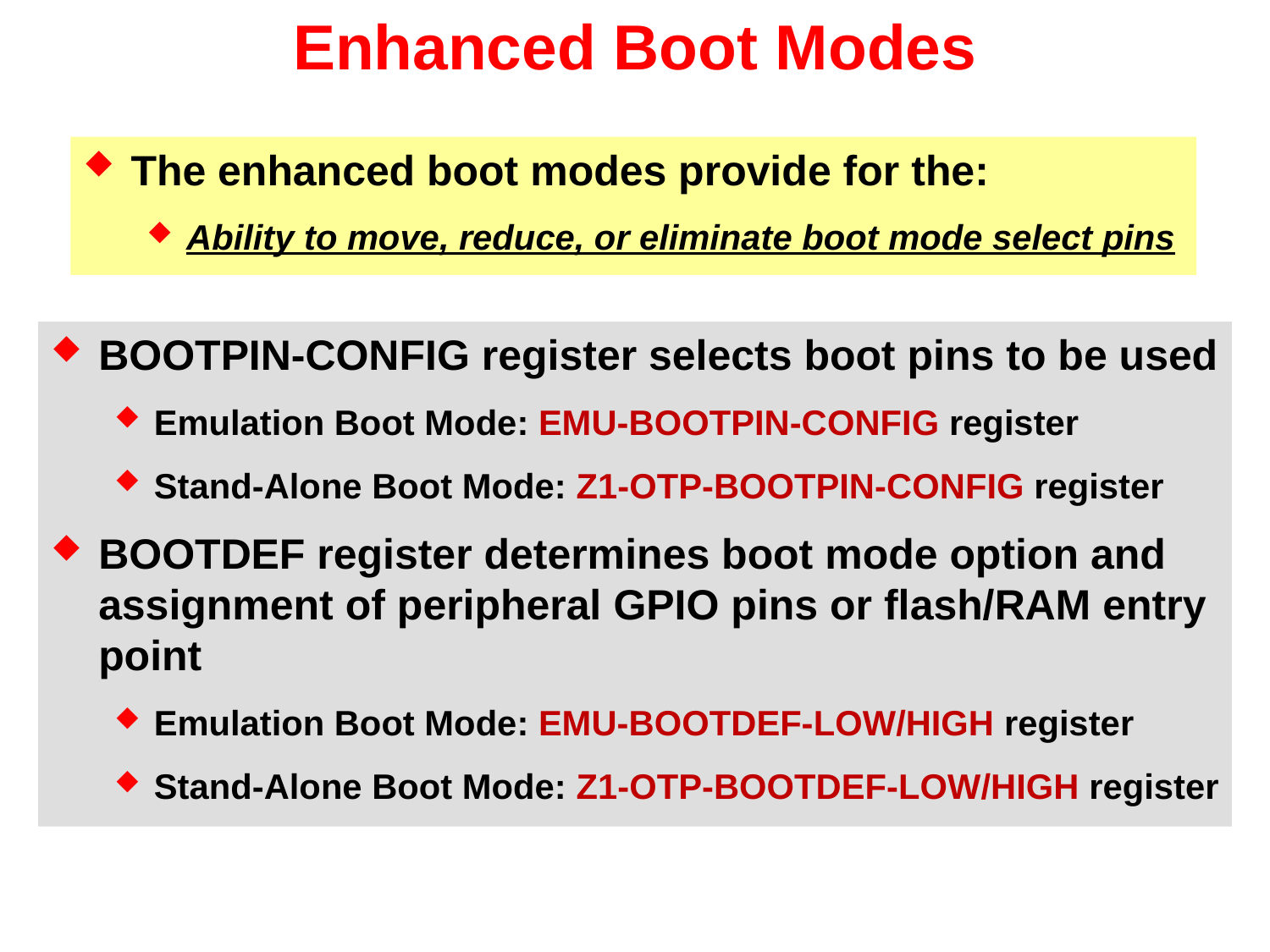

# Enhanced Boot Modes
The enhanced boot modes provide for the:
Ability to move, reduce, or eliminate boot mode select pins
BOOTPIN-CONFIG register selects boot pins to be used
Emulation Boot Mode: EMU-BOOTPIN-CONFIG register
Stand-Alone Boot Mode: Z1-OTP-BOOTPIN-CONFIG register
BOOTDEF register determines boot mode option and assignment of peripheral GPIO pins or flash/RAM entry point
Emulation Boot Mode: EMU-BOOTDEF-LOW/HIGH register
Stand-Alone Boot Mode: Z1-OTP-BOOTDEF-LOW/HIGH register